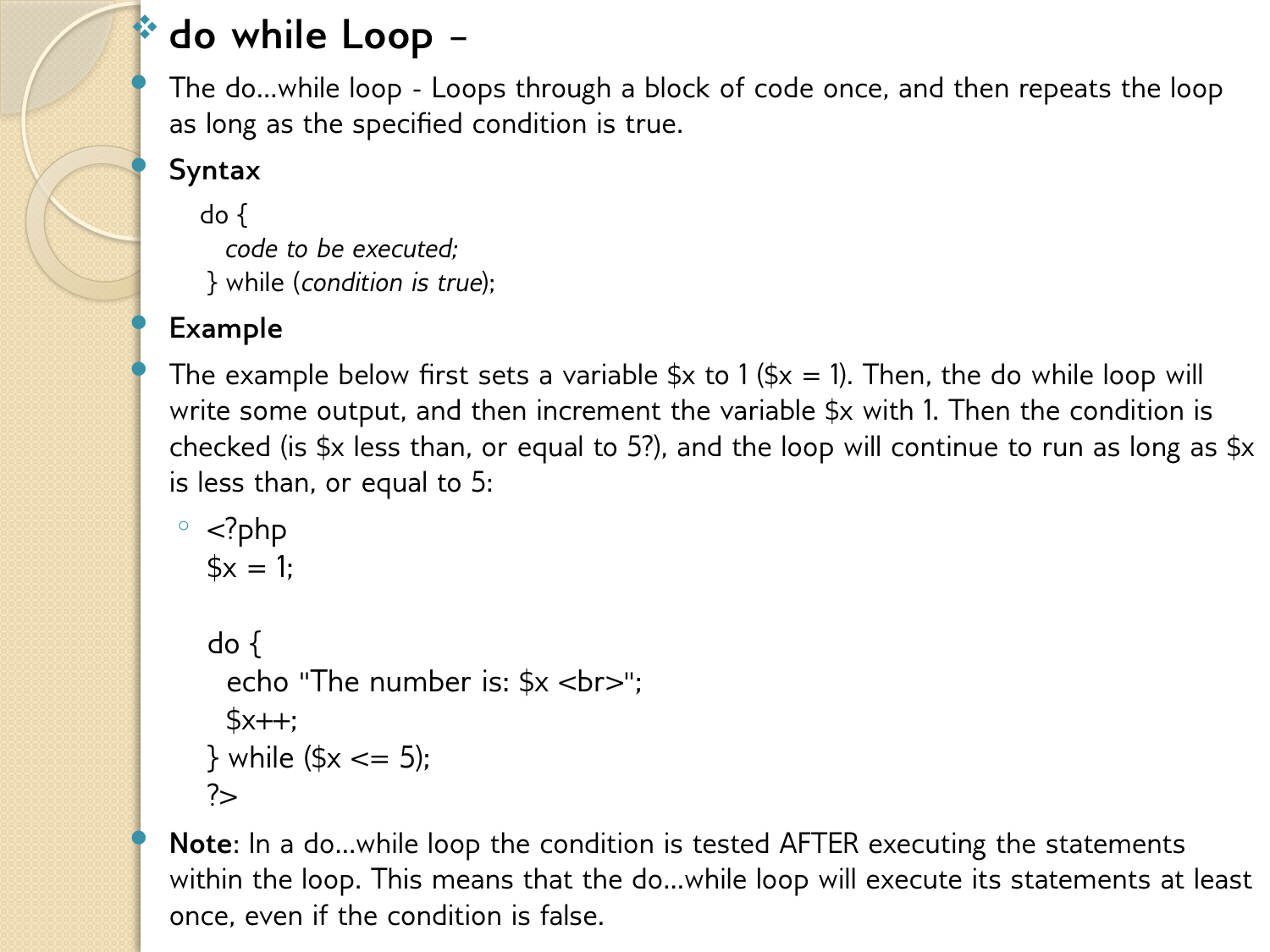

do while Loop –
The do...while loop - Loops through a block of code once, and then repeats the loop as long as the specified condition is true.
Syntax
   do {
  code to be executed;
} while (condition is true);
Example
The example below first sets a variable $x to 1 ($x = 1). Then, the do while loop will write some output, and then increment the variable $x with 1. Then the condition is checked (is $x less than, or equal to 5?), and the loop will continue to run as long as $x is less than, or equal to 5:
<?php
$x = 1;
do {
  echo "The number is: $x <br>";
  $x++;
} while ($x <= 5);
?>
Note: In a do...while loop the condition is tested AFTER executing the statements within the loop. This means that the do...while loop will execute its statements at least once, even if the condition is false.